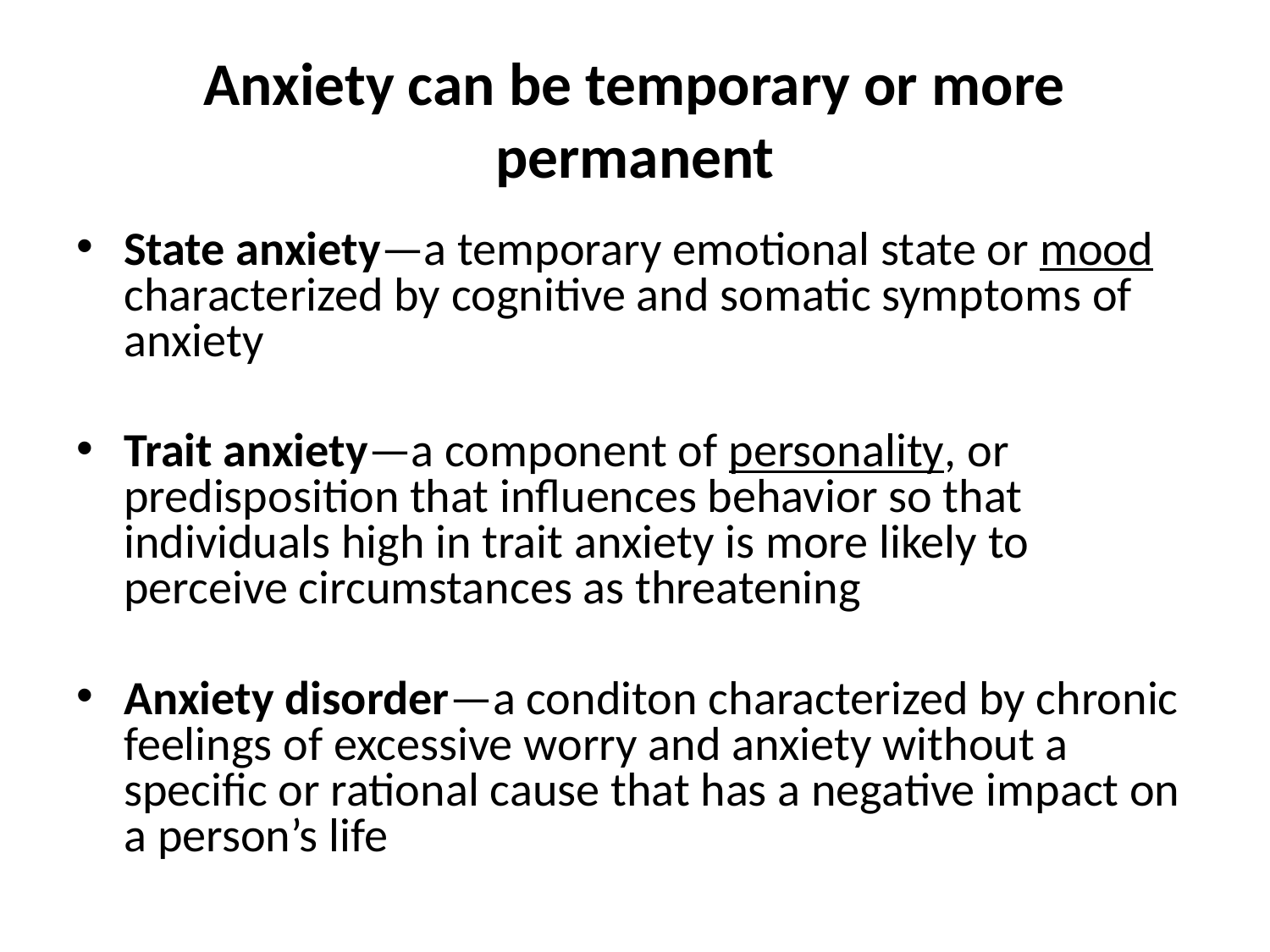

# Anxiety can be temporary or more permanent
State anxiety—a temporary emotional state or mood characterized by cognitive and somatic symptoms of anxiety

Trait anxiety—a component of personality, or predisposition that influences behavior so that individuals high in trait anxiety is more likely to perceive circumstances as threatening

Anxiety disorder—a conditon characterized by chronic feelings of excessive worry and anxiety without a specific or rational cause that has a negative impact on a person’s life